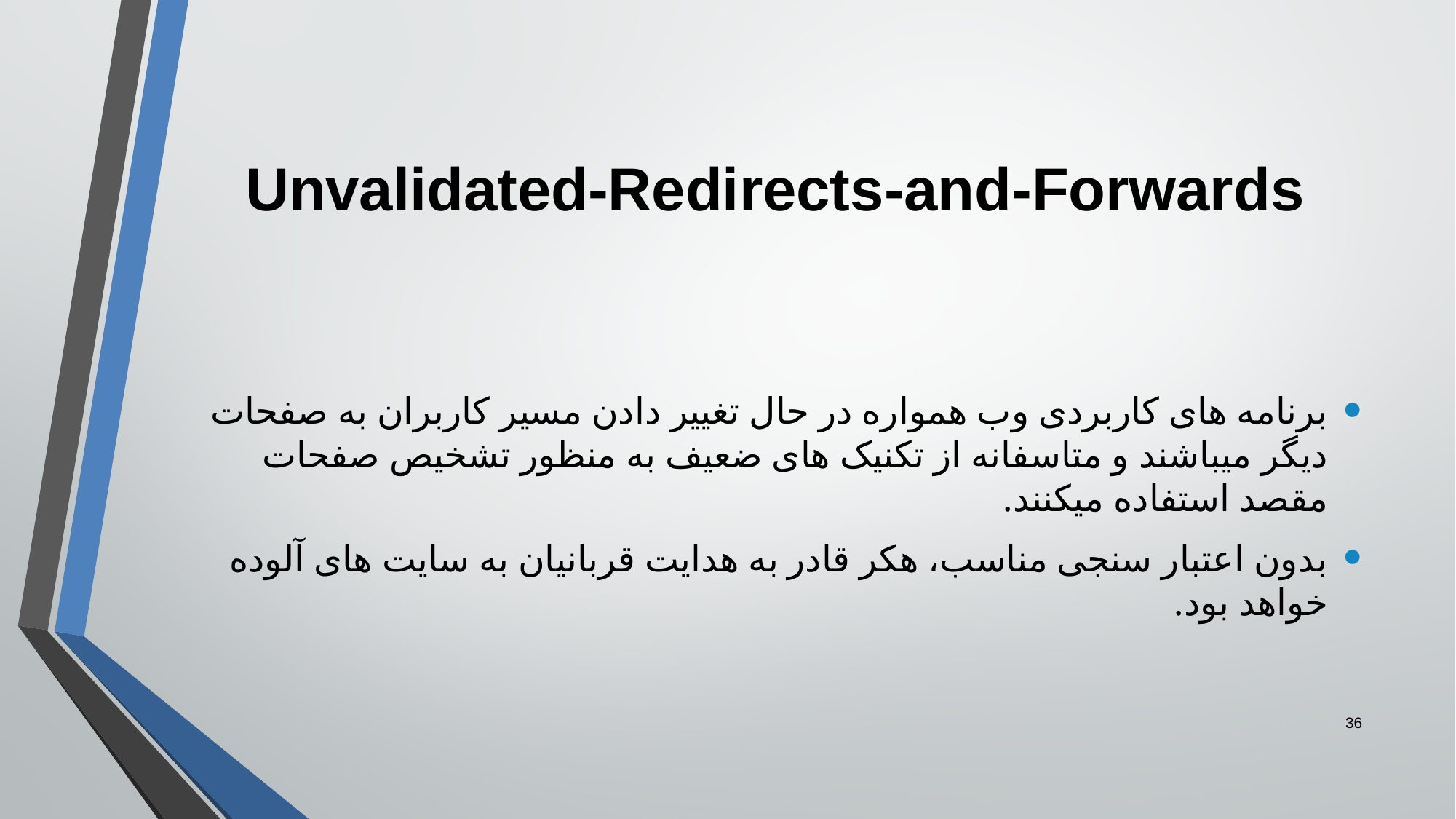

Unvalidated-Redirects-and-Forwards
برنامه های کاربردی وب همواره در حال تغییر دادن مسیر کاربران به صفحات دیگر میباشند و متاسفانه از تکنیک های ضعیف به منظور تشخیص صفحات مقصد استفاده میکنند.
بدون اعتبار سنجی مناسب، هکر قادر به هدایت قربانیان به سایت های آلوده خواهد بود.
36